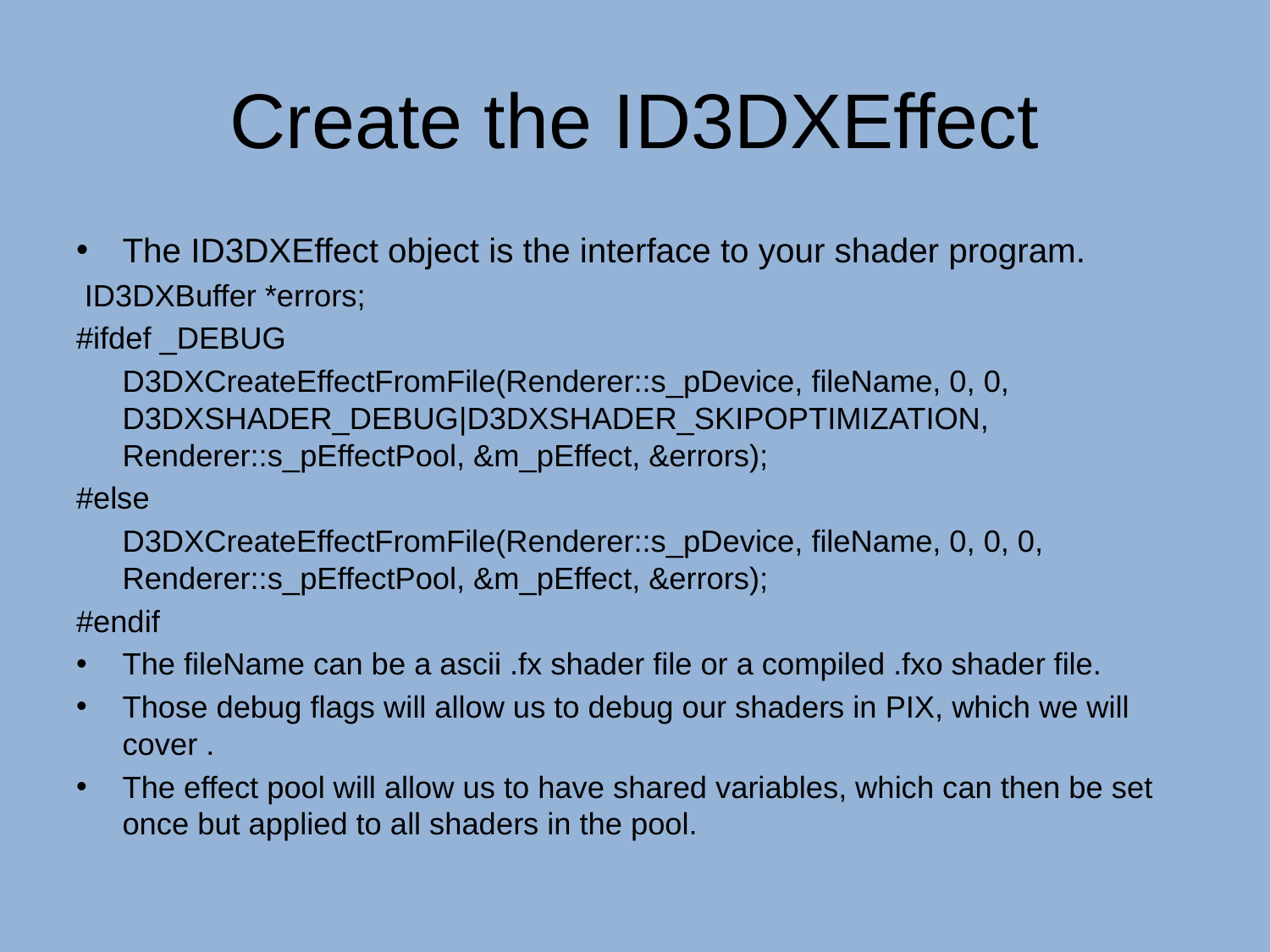

# Create the ID3DXEffect
The ID3DXEffect object is the interface to your shader program.
 ID3DXBuffer *errors;
#ifdef _DEBUG
	D3DXCreateEffectFromFile(Renderer::s_pDevice, fileName, 0, 0,             	D3DXSHADER_DEBUG|D3DXSHADER_SKIPOPTIMIZATION, 	Renderer::s_pEffectPool, &m_pEffect, &errors);
#else
	D3DXCreateEffectFromFile(Renderer::s_pDevice, fileName, 0, 0, 0, 	Renderer::s_pEffectPool, &m_pEffect, &errors);
#endif
The fileName can be a ascii .fx shader file or a compiled .fxo shader file.
Those debug flags will allow us to debug our shaders in PIX, which we will cover .
The effect pool will allow us to have shared variables, which can then be set once but applied to all shaders in the pool.